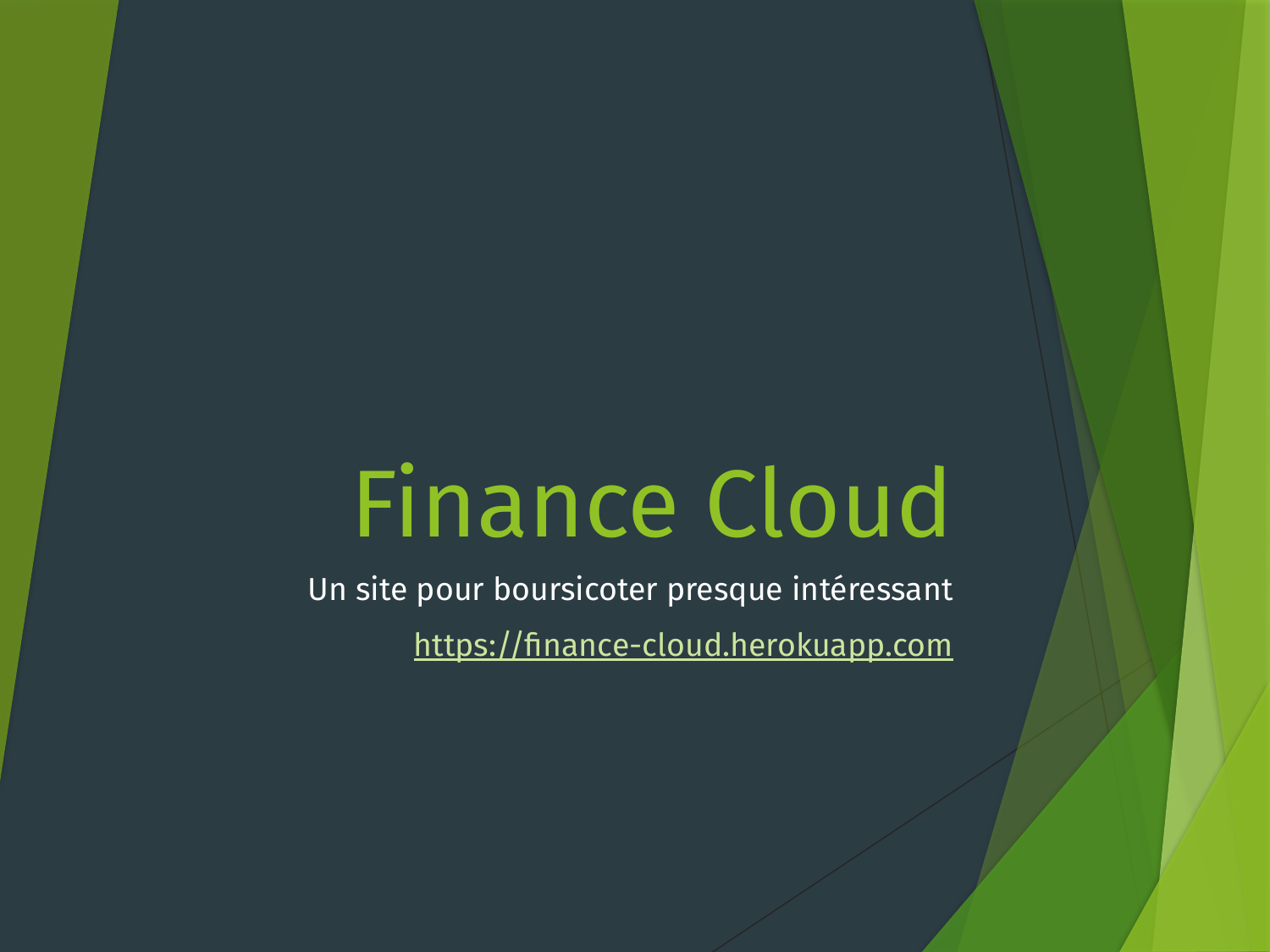

# Finance Cloud
Un site pour boursicoter presque intéressant
https://finance-cloud.herokuapp.com